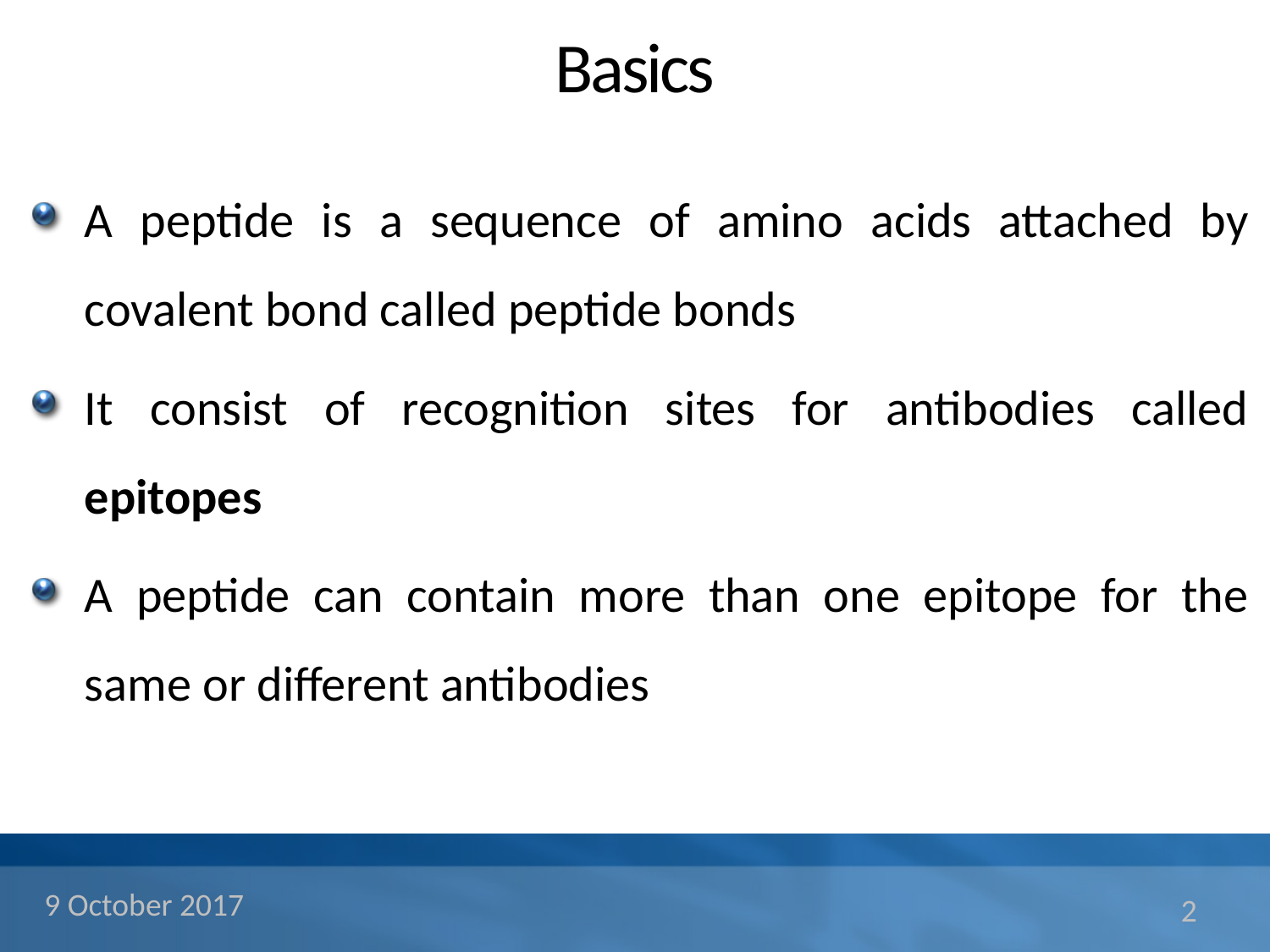

# Basics
A peptide is a sequence of amino acids attached by covalent bond called peptide bonds
It consist of recognition sites for antibodies called epitopes
A peptide can contain more than one epitope for the same or different antibodies